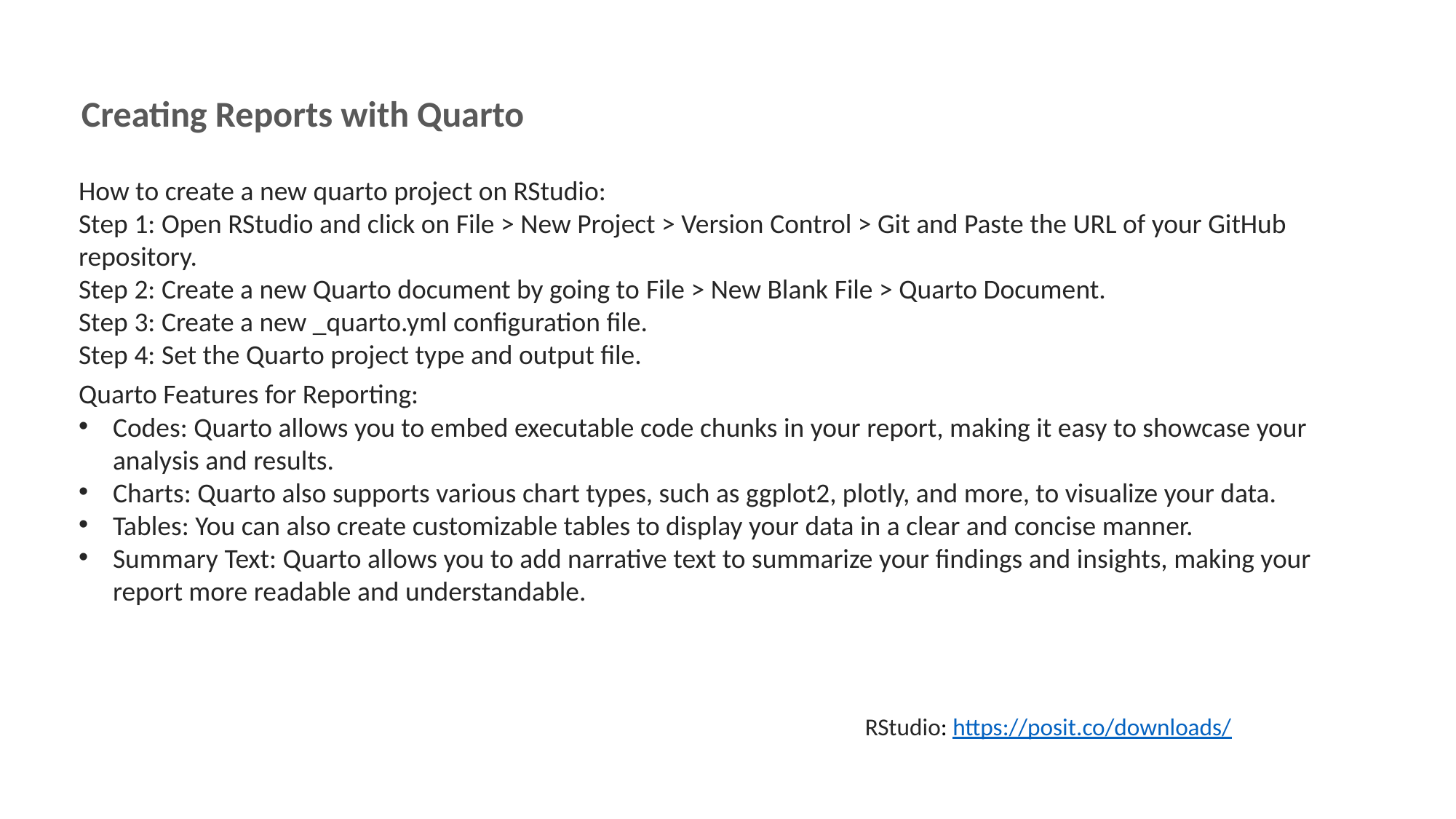

Creating Reports with Quarto
How to create a new quarto project on RStudio:
Step 1: Open RStudio and click on File > New Project > Version Control > Git and Paste the URL of your GitHub repository.
Step 2: Create a new Quarto document by going to File > New Blank File > Quarto Document.
Step 3: Create a new _quarto.yml configuration file.
Step 4: Set the Quarto project type and output file.
Quarto Features for Reporting:
Codes: Quarto allows you to embed executable code chunks in your report, making it easy to showcase your analysis and results.
Charts: Quarto also supports various chart types, such as ggplot2, plotly, and more, to visualize your data.
Tables: You can also create customizable tables to display your data in a clear and concise manner.
Summary Text: Quarto allows you to add narrative text to summarize your findings and insights, making your report more readable and understandable.
RStudio: https://posit.co/downloads/